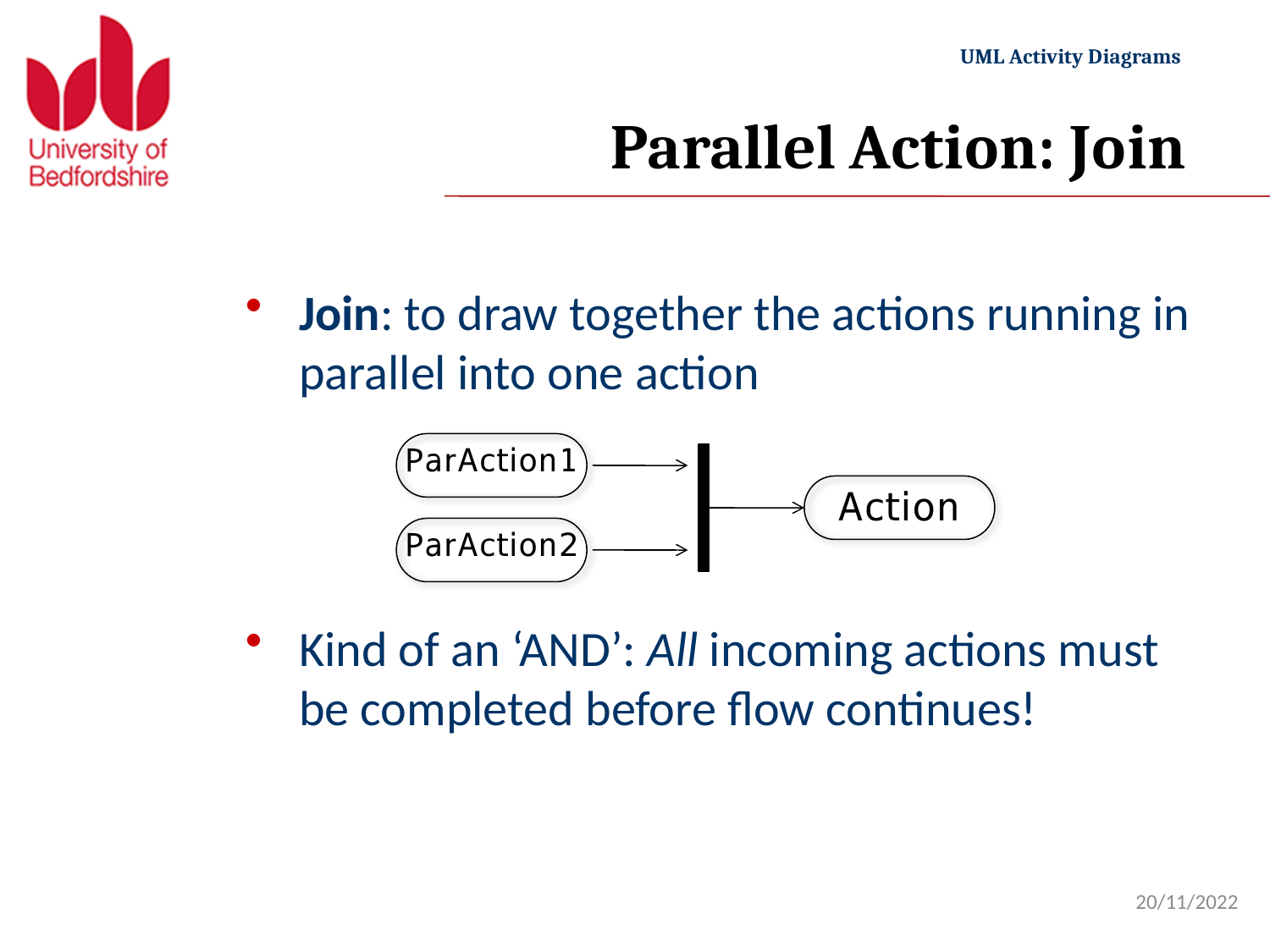

# Parallel Action: Join
Join: to draw together the actions running in parallel into one action

Kind of an ‘AND’: All incoming actions must be completed before flow continues!

ParAction1

Action

ParAction2

20/11/2022